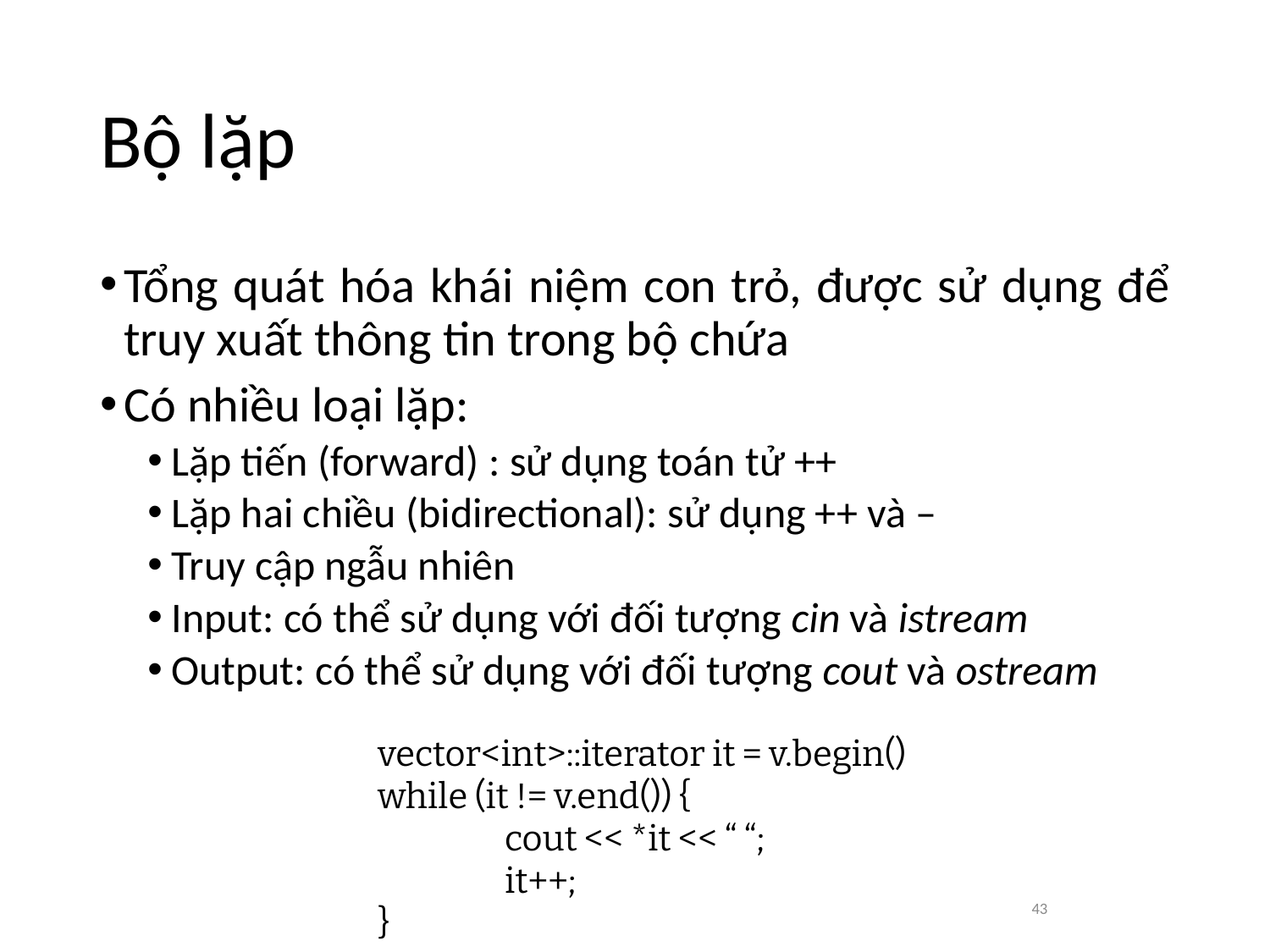

# Bộ lặp
Tổng quát hóa khái niệm con trỏ, được sử dụng để truy xuất thông tin trong bộ chứa
Có nhiều loại lặp:
Lặp tiến (forward) : sử dụng toán tử ++
Lặp hai chiều (bidirectional): sử dụng ++ và –
Truy cập ngẫu nhiên
Input: có thể sử dụng với đối tượng cin và istream
Output: có thể sử dụng với đối tượng cout và ostream
vector<int>::iterator it = v.begin()
while (it != v.end()) {
	cout << *it << “ “;
	it++;
}
43